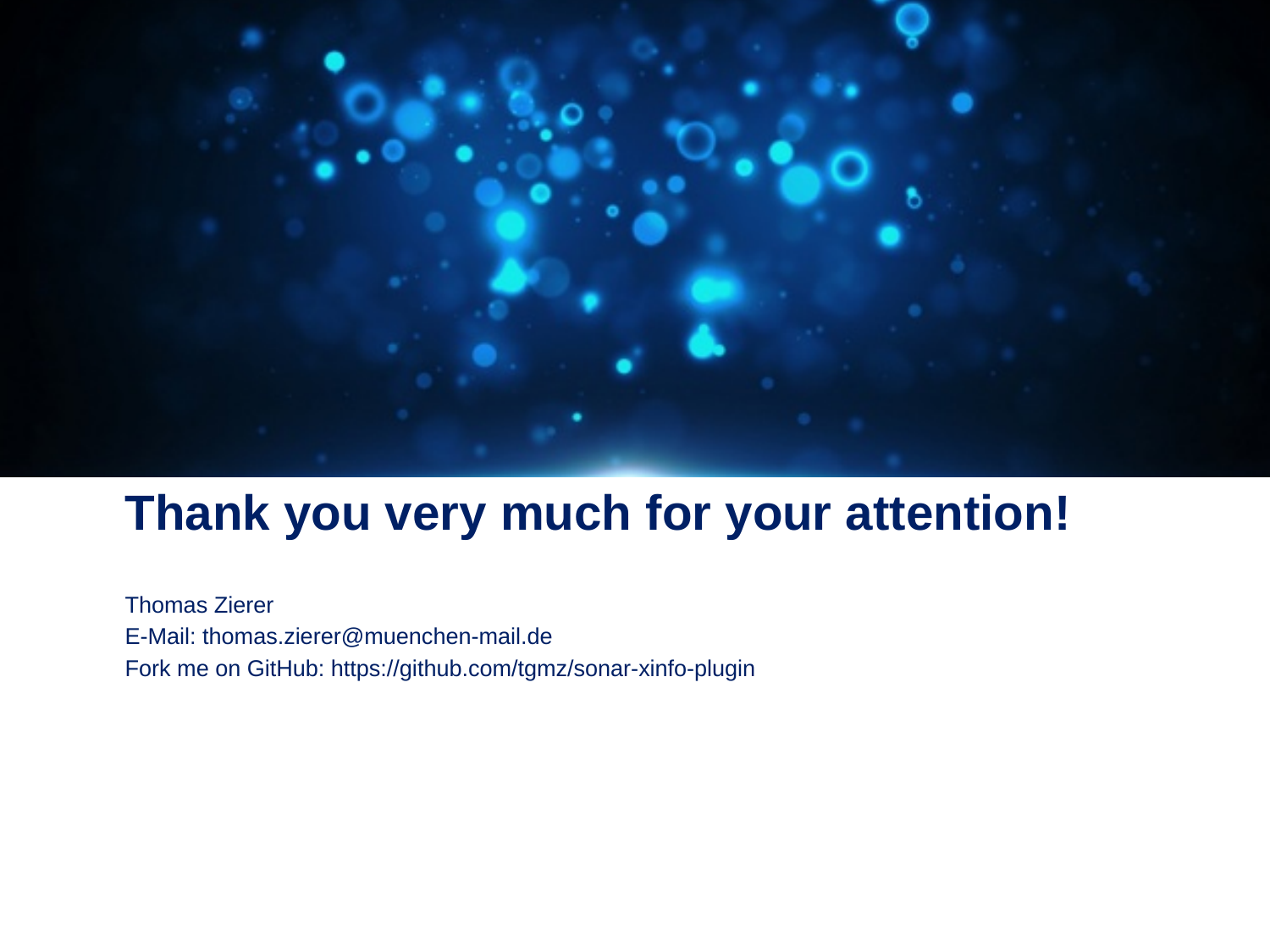

# Thank you very much for your attention!
Thomas Zierer
E-Mail: thomas.zierer@muenchen-mail.de
Fork me on GitHub: https://github.com/tgmz/sonar-xinfo-plugin